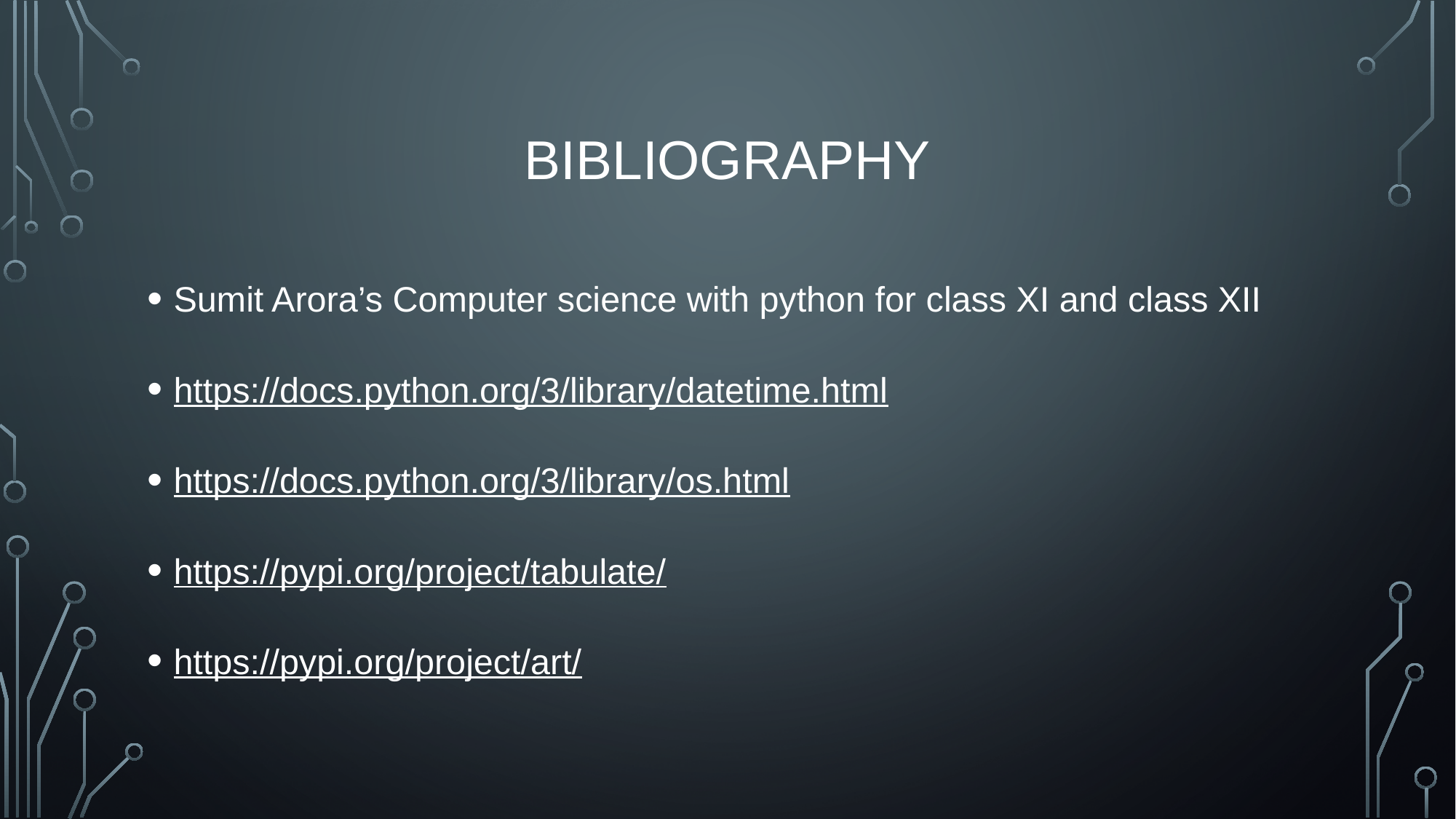

# BIBLIOGRAPHY
Sumit Arora’s Computer science with python for class XI and class XII

https://docs.python.org/3/library/datetime.html

https://docs.python.org/3/library/os.html

https://pypi.org/project/tabulate/

https://pypi.org/project/art/